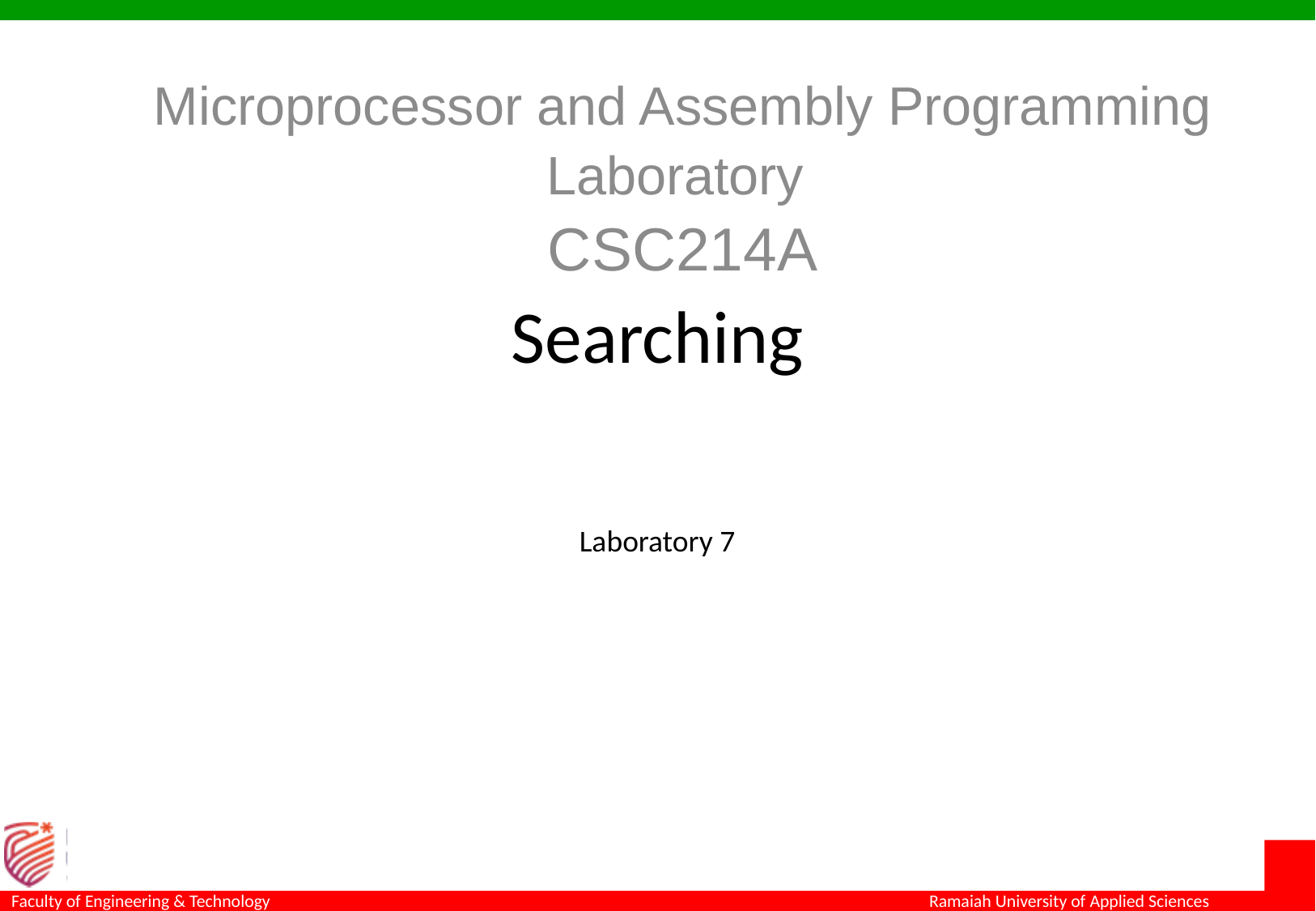

Microprocessor and Assembly Programming Laboratory
CSC214A

# Searching
Laboratory 7